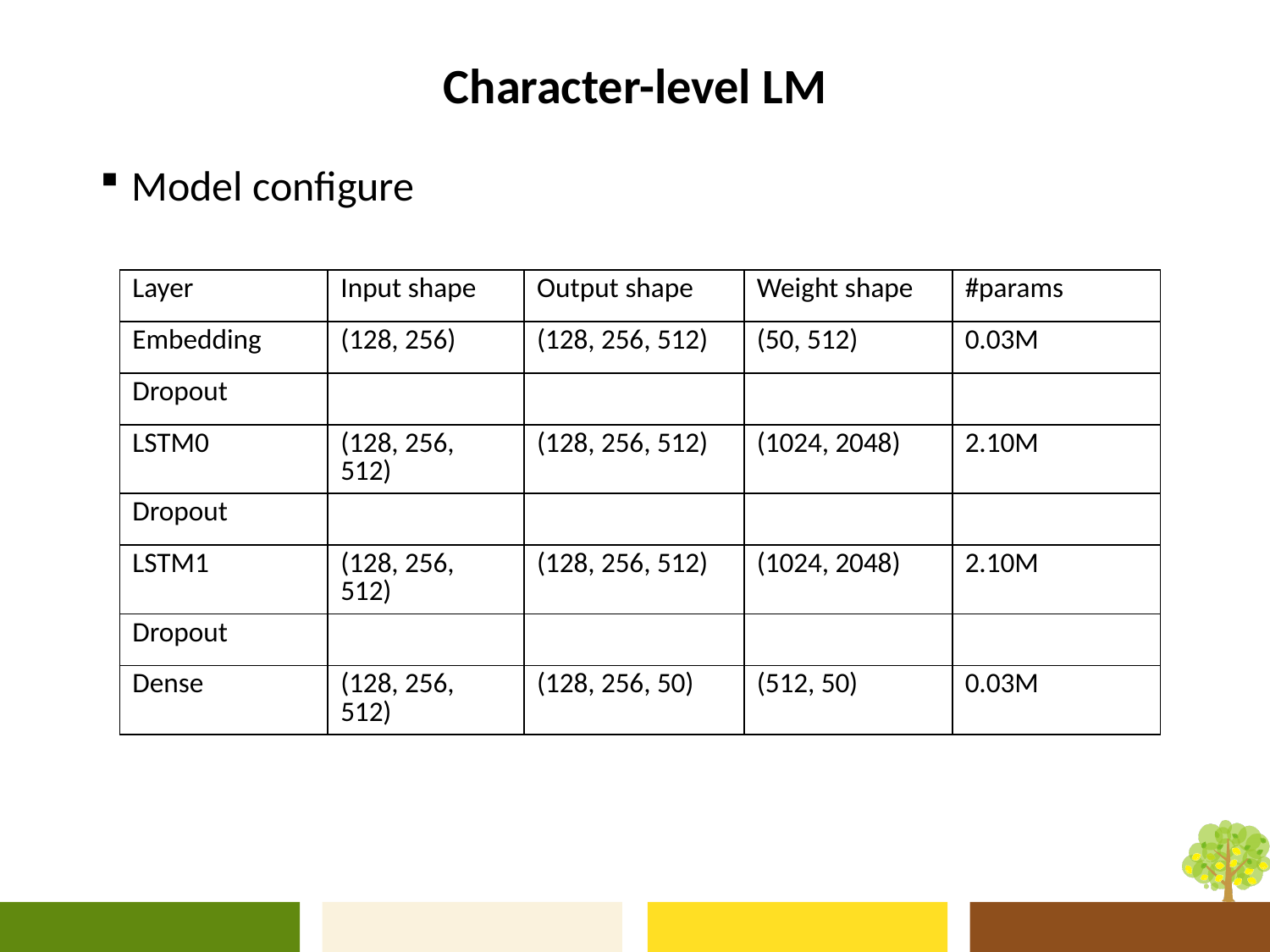

# Character-level LM
Model configure

| Layer | Input shape | Output shape | Weight shape | #params |
| --- | --- | --- | --- | --- |
| Embedding | (128, 256) | (128, 256, 512) | (50, 512) | 0.03M |
| Dropout |  |  |  |  |
| LSTM0 | (128, 256, 512) | (128, 256, 512) | (1024, 2048) | 2.10M |
| Dropout |  |  |  |  |
| LSTM1 | (128, 256, 512) | (128, 256, 512) | (1024, 2048) | 2.10M |
| Dropout |  |  |  |  |
| Dense | (128, 256, 512) | (128, 256, 50) | (512, 50) | 0.03M |